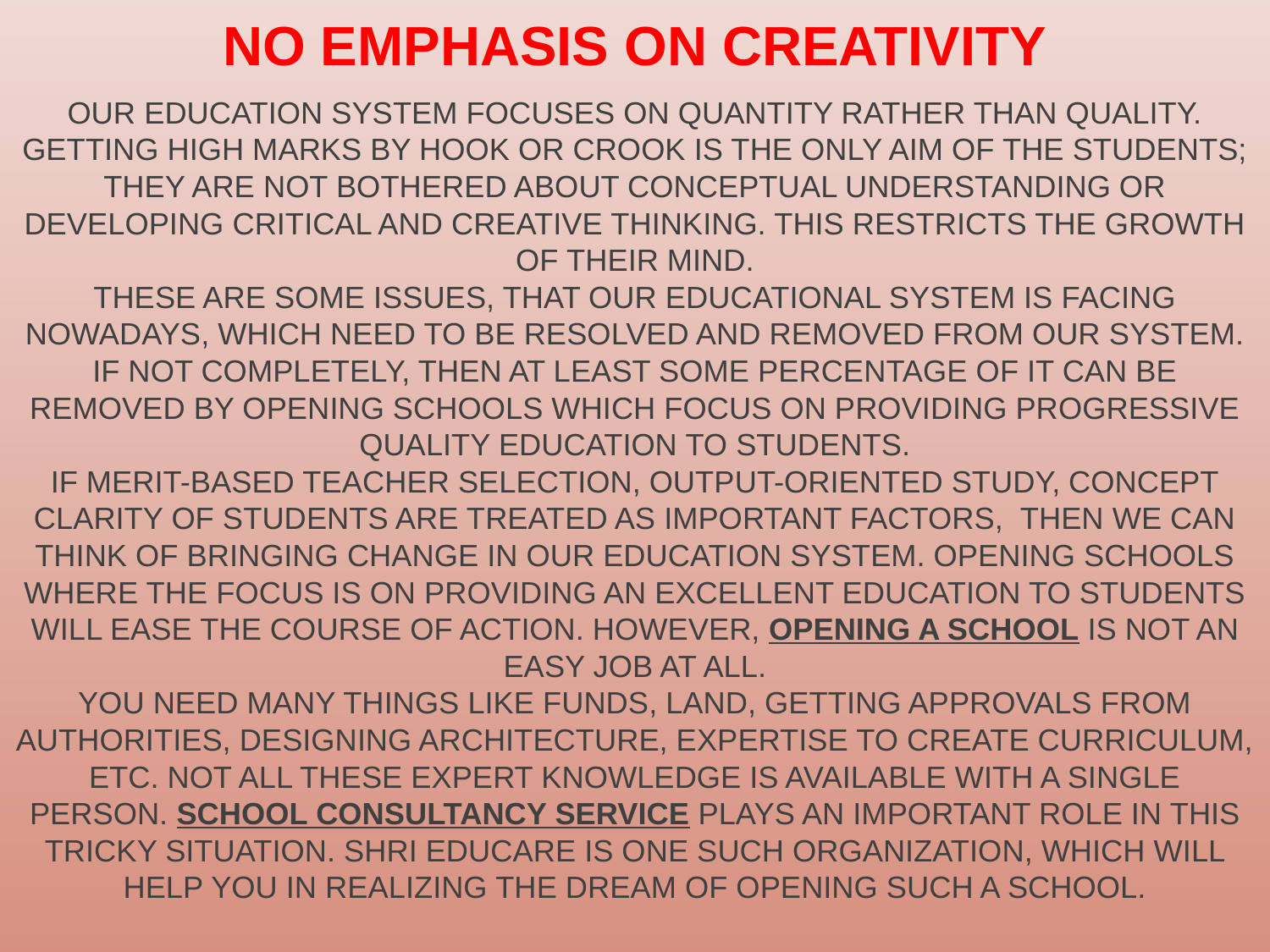

# NO EMPHASIS ON CREATIVITY our education system focuses on quantity rather than quality. Getting high marks by hook or crook is the only aim of the students; they are not bothered about conceptual understanding or developing critical and creative thinking. This restricts the growth of their mind. These are some issues, that our educational system is facing nowadays, which need to be resolved and removed from our system. If not completely, then at least some percentage of it can be removed by opening schools which focus on providing progressive quality education to students. If merit-based teacher selection, output-oriented study, concept clarity of students are treated as important factors,  then we can think of bringing change in our education system. Opening schools where the focus is on providing an excellent education to students will ease the course of action. However, opening a school is not an easy job at all. You need many things like funds, land, getting approvals from authorities, designing architecture, expertise to create curriculum, etc. Not all these expert knowledge is available with a single person. School Consultancy service plays an important role in this tricky situation. Shri Educare is one such organization, which will help you in realizing the dream of opening such a school.